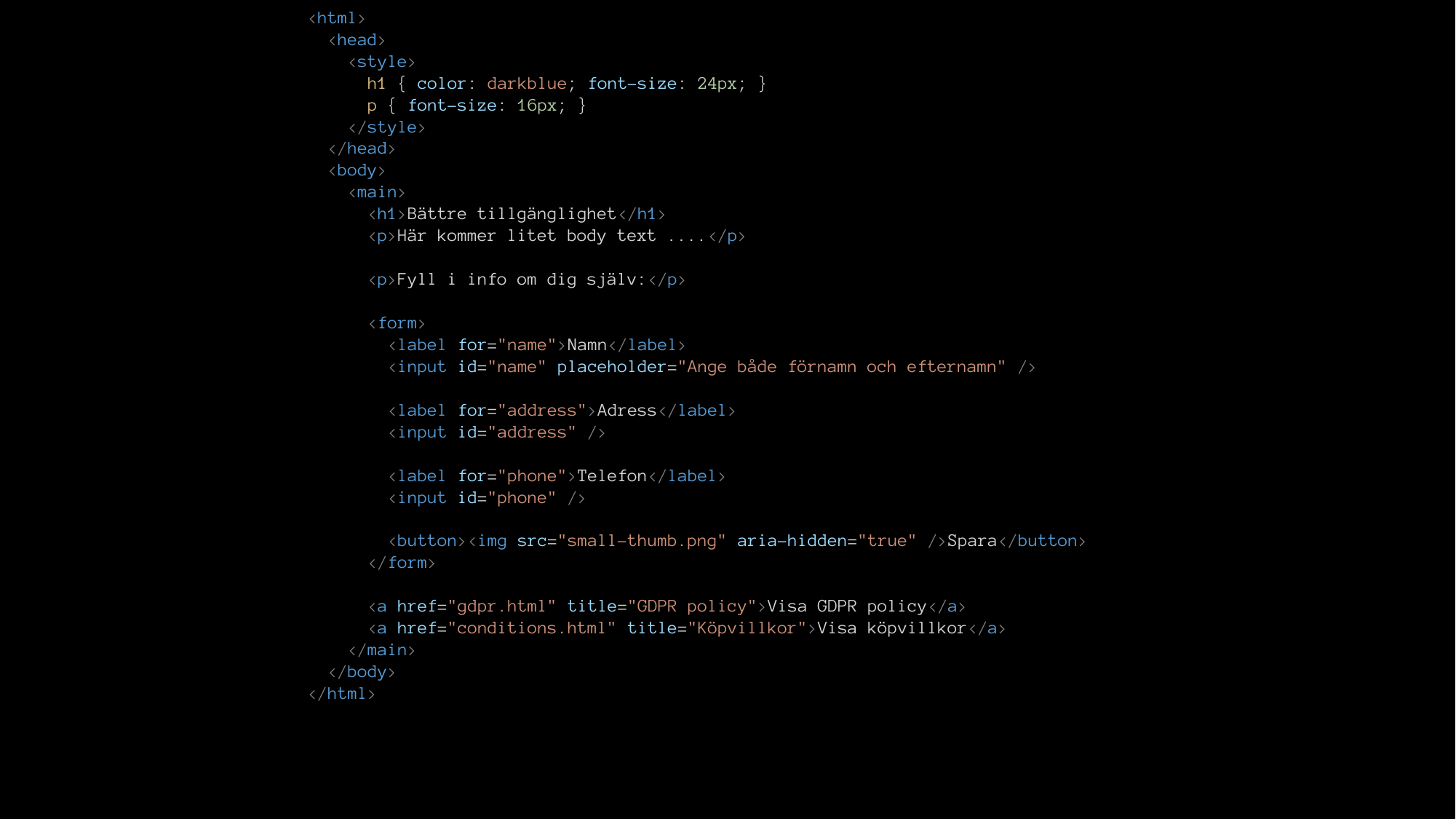

<html>
  <head>
    <style>
      h1 { color: darkblue; font-size: 24px; }
      p { font-size: 16px; }
    </style>
  </head>
  <body>
    <main>
      <h1>Bättre tillgänglighet</h1>
      <p>Här kommer litet body text ....</p>
      <p>Fyll i info om dig själv:</p>
      <form>
        <label for="name">Namn</label>
        <input id="name" placeholder="Ange både förnamn och efternamn" />
        <label for="address">Adress</label>
        <input id="address" />
        <label for="phone">Telefon</label>
        <input id="phone" />
        <button><img src="small-thumb.png" aria-hidden="true" />Spara</button>
      </form>
      <a href="gdpr.html" title="GDPR policy">Visa GDPR policy</a>
      <a href="conditions.html" title="Köpvillkor">Visa köpvillkor</a>
    </main>
  </body>
</html>